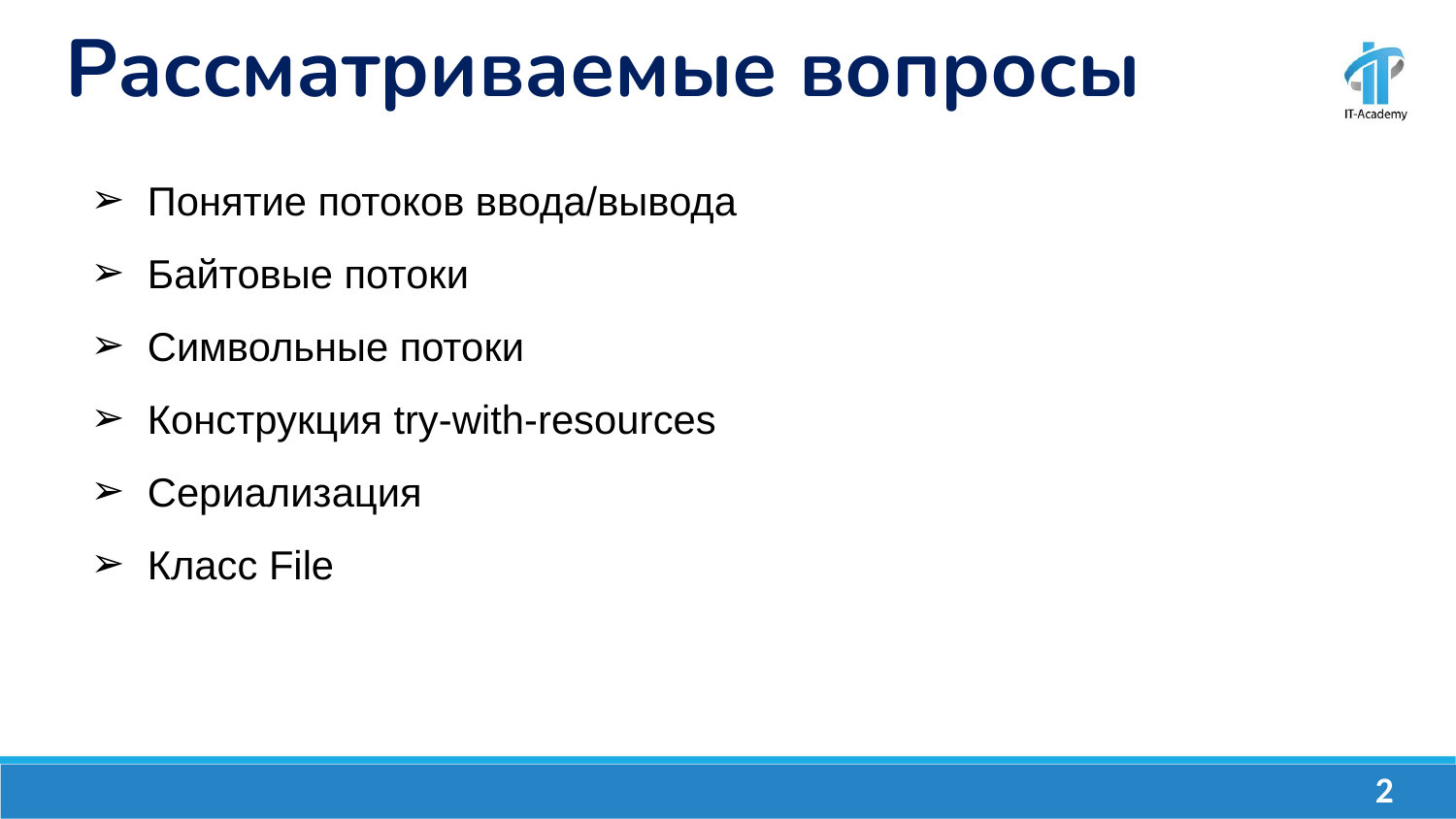

Рассматриваемые вопросы
Понятие потоков ввода/вывода
Байтовые потоки
Символьные потоки
Конструкция try-with-resources
Сериализация
Класс File
2